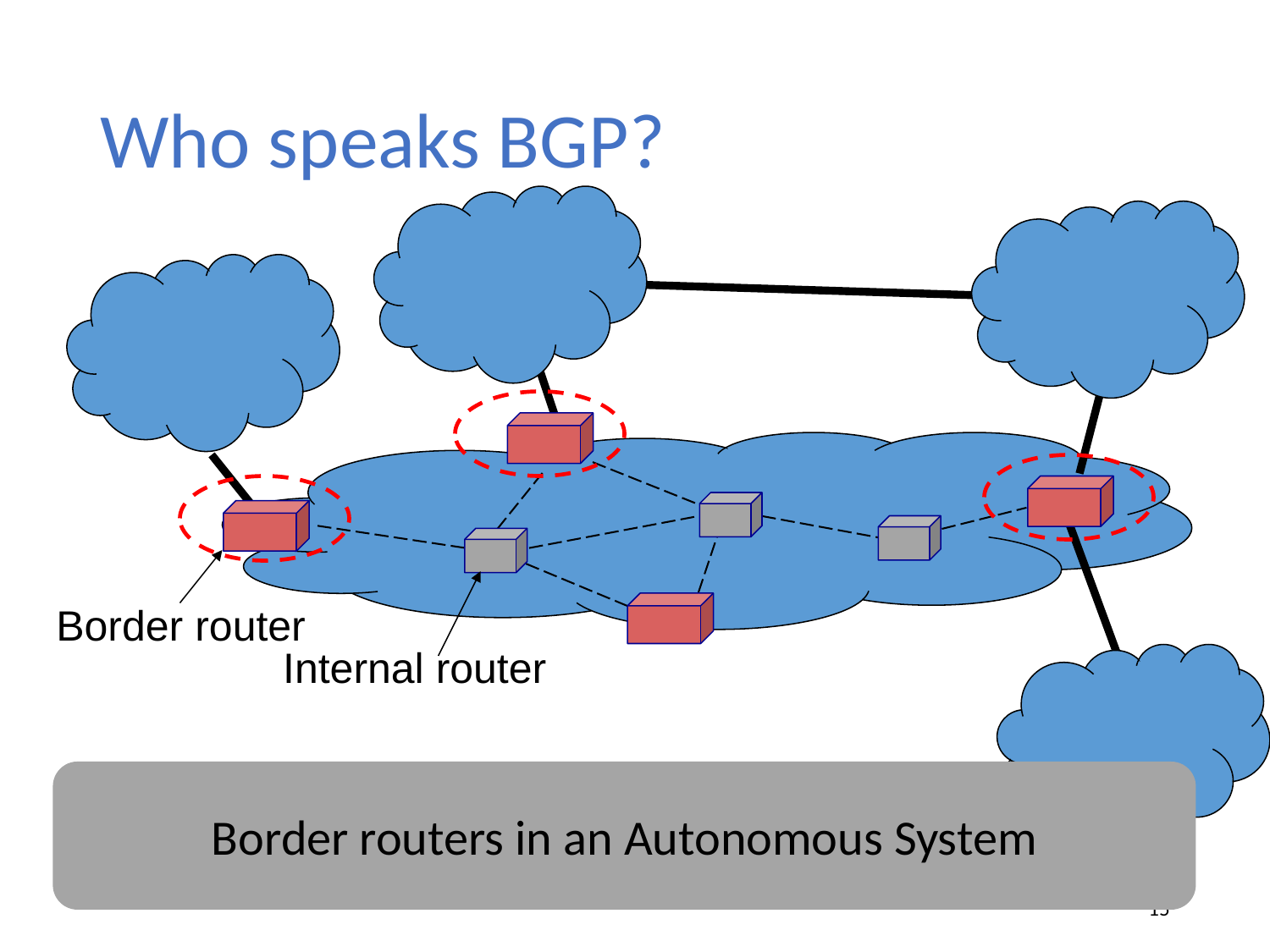

# Who speaks BGP?

Border router

Internal router

Border routers in an Autonomous System
15